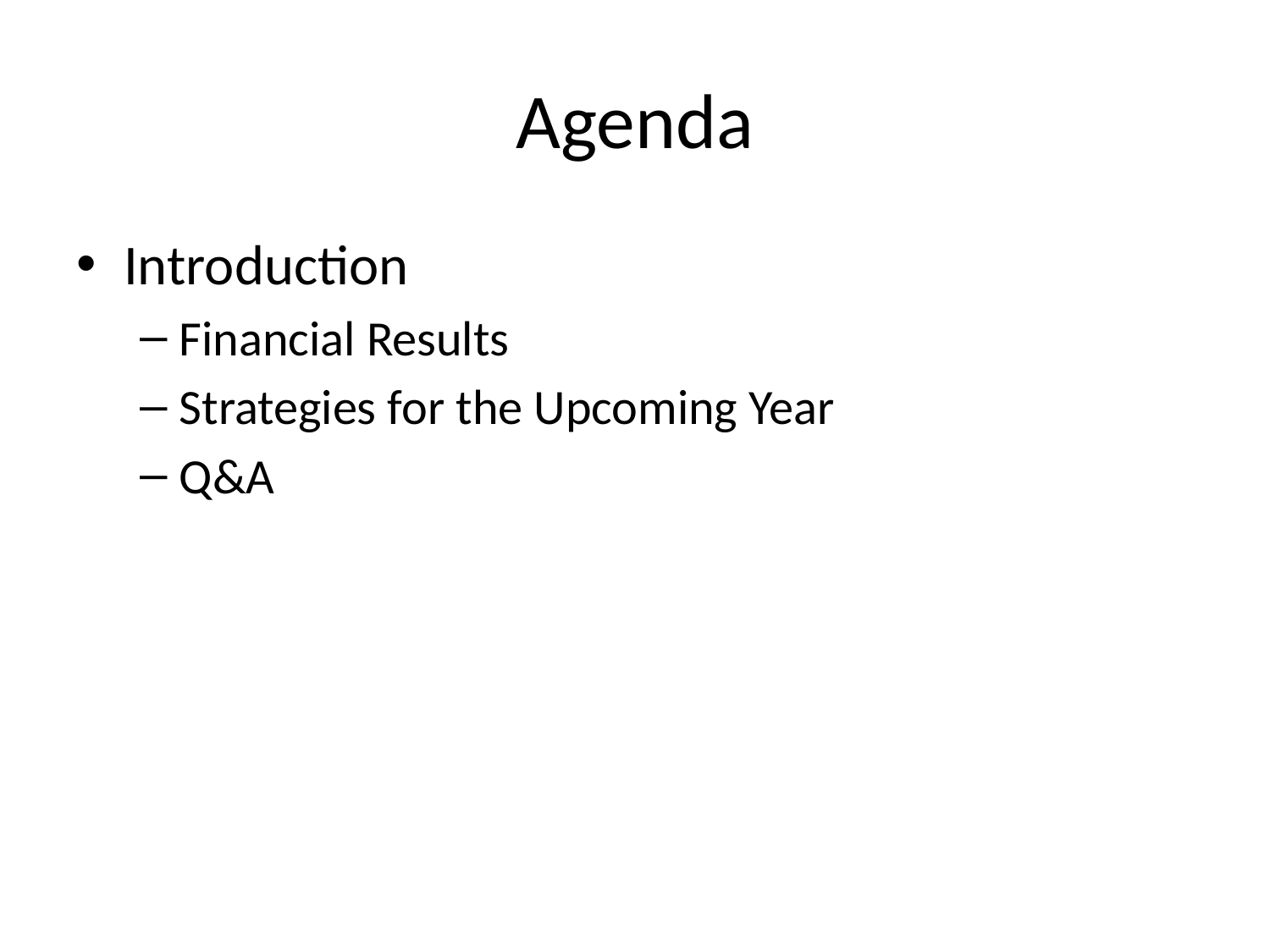

# Agenda
Introduction
Financial Results
Strategies for the Upcoming Year
Q&A